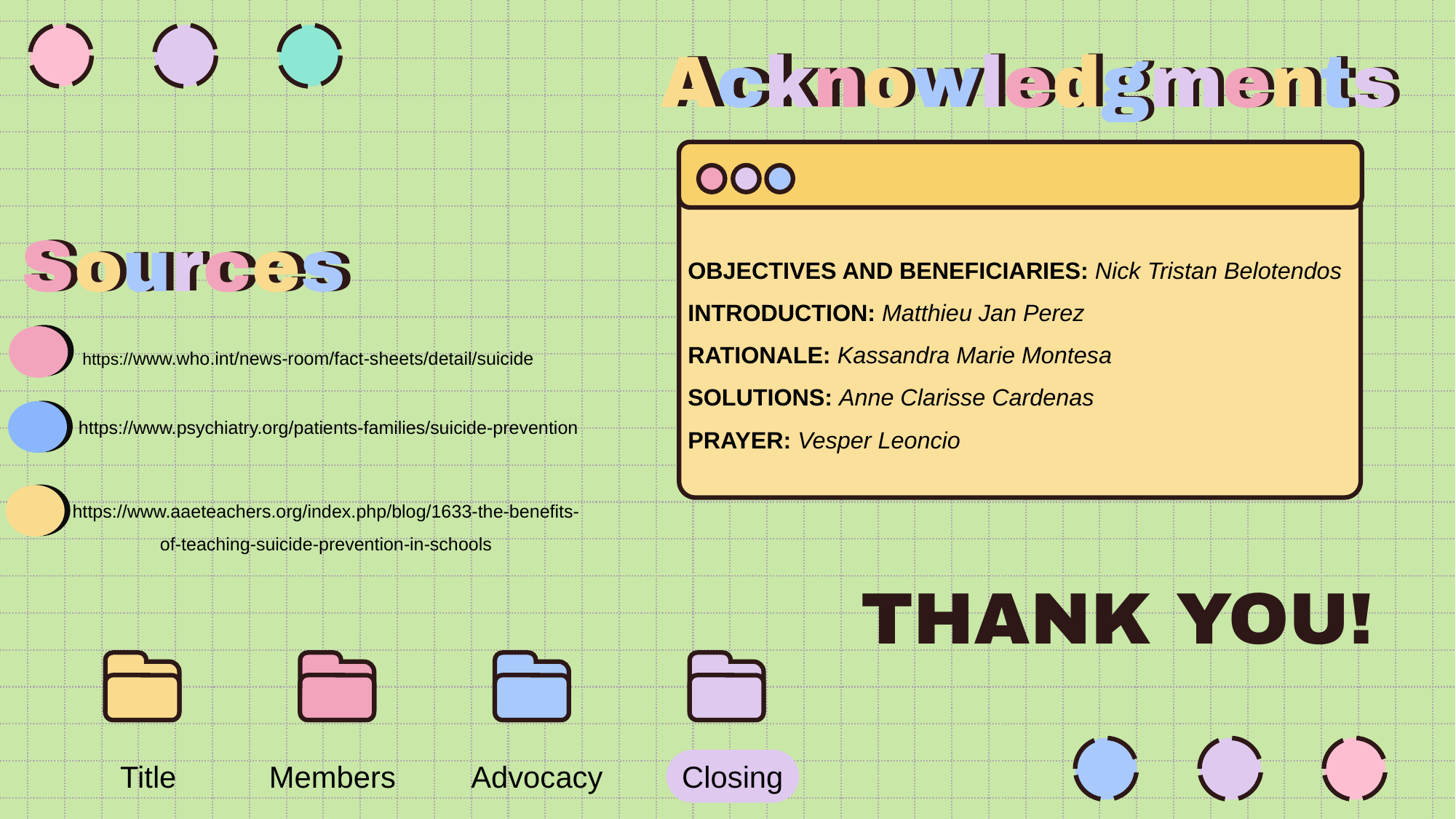

Acknowledgments
Acknowledgments

Sources
Sources
OBJECTIVES AND BENEFICIARIES: Nick Tristan Belotendos
INTRODUCTION: Matthieu Jan Perez
RATIONALE: Kassandra Marie Montesa
SOLUTIONS: Anne Clarisse Cardenas
PRAYER: Vesper Leoncio

https://www.who.int/news-room/fact-sheets/detail/suicide
https://www.psychiatry.org/patients-families/suicide-prevention

https://www.aaeteachers.org/index.php/blog/1633-the-benefits-of-teaching-suicide-prevention-in-schools

THANK YOU!

Title
Members
Advocacy
Closing